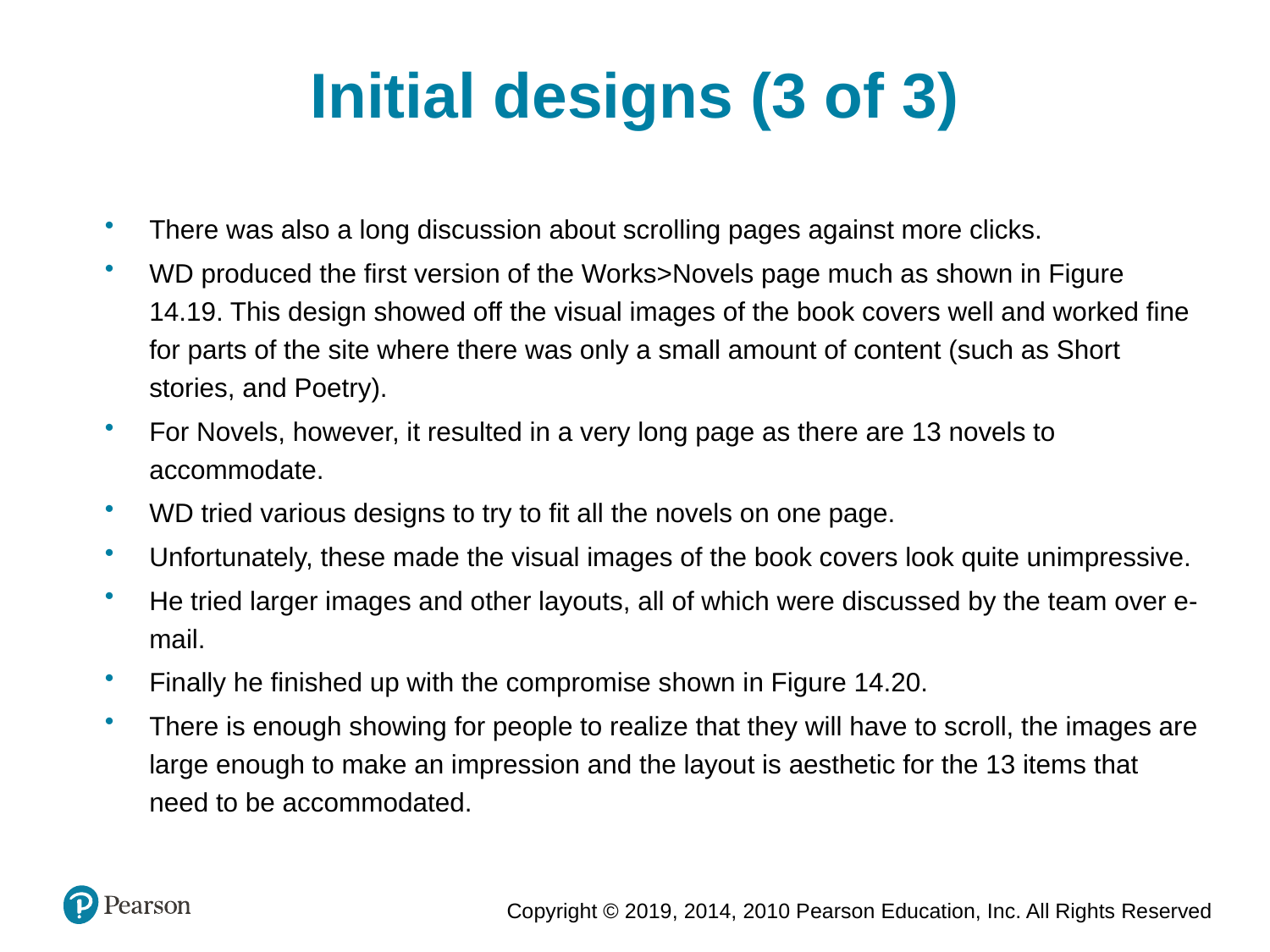

Initial designs (3 of 3)
There was also a long discussion about scrolling pages against more clicks.
WD produced the first version of the Works>Novels page much as shown in Figure 14.19. This design showed off the visual images of the book covers well and worked fine for parts of the site where there was only a small amount of content (such as Short stories, and Poetry).
For Novels, however, it resulted in a very long page as there are 13 novels to accommodate.
WD tried various designs to try to fit all the novels on one page.
Unfortunately, these made the visual images of the book covers look quite unimpressive.
He tried larger images and other layouts, all of which were discussed by the team over e-mail.
Finally he finished up with the compromise shown in Figure 14.20.
There is enough showing for people to realize that they will have to scroll, the images are large enough to make an impression and the layout is aesthetic for the 13 items that need to be accommodated.